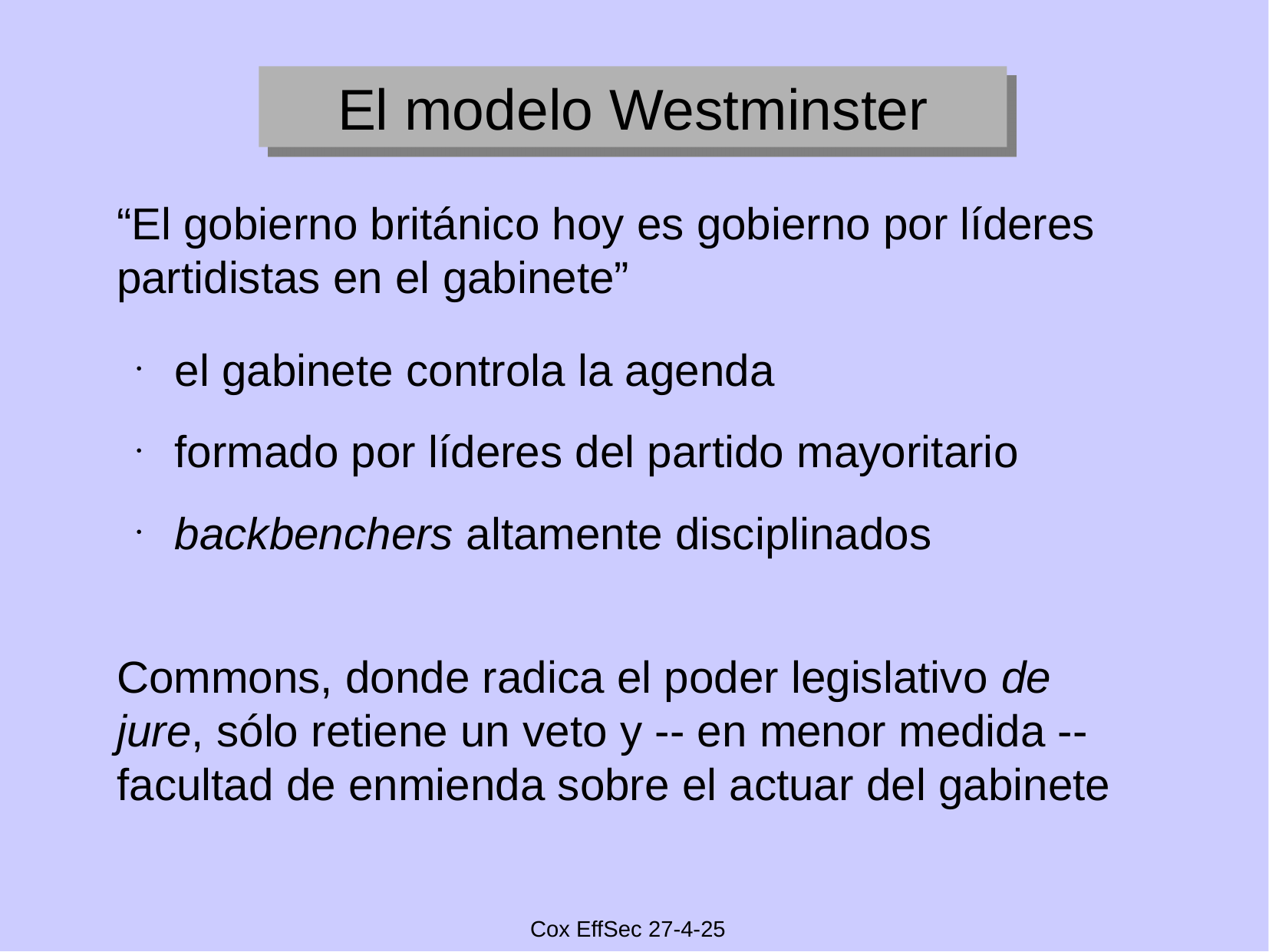

El modelo Westminster
“El gobierno británico hoy es gobierno por líderes partidistas en el gabinete”
 el gabinete controla la agenda
 formado por líderes del partido mayoritario
 backbenchers altamente disciplinados
Commons, donde radica el poder legislativo de jure, sólo retiene un veto y -- en menor medida -- facultad de enmienda sobre el actuar del gabinete